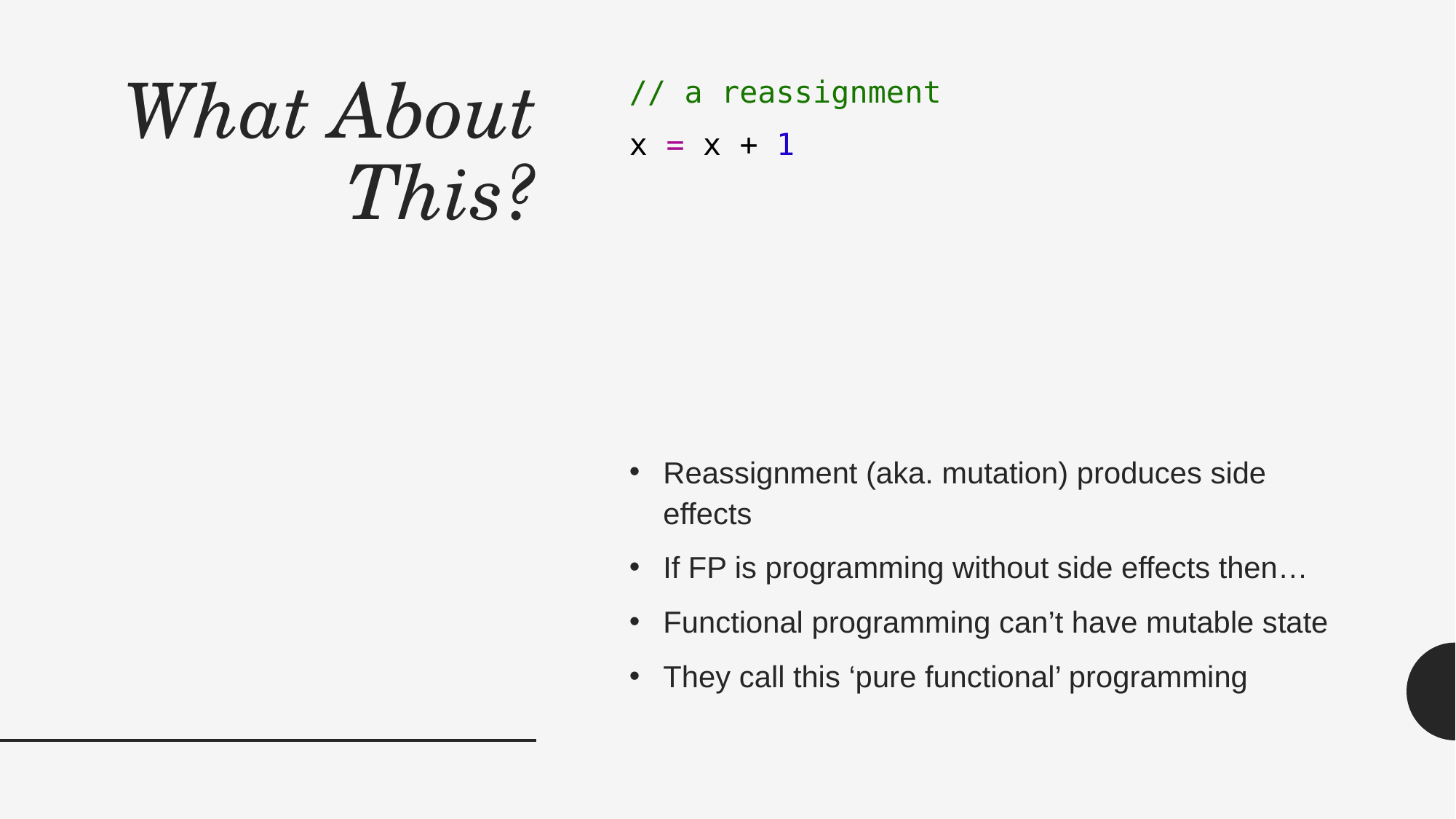

// a reassignment
x = x + 1

# What About This?
Reassignment (aka. mutation) produces side effects
If FP is programming without side effects then…
Functional programming can’t have mutable state
They call this ‘pure functional’ programming